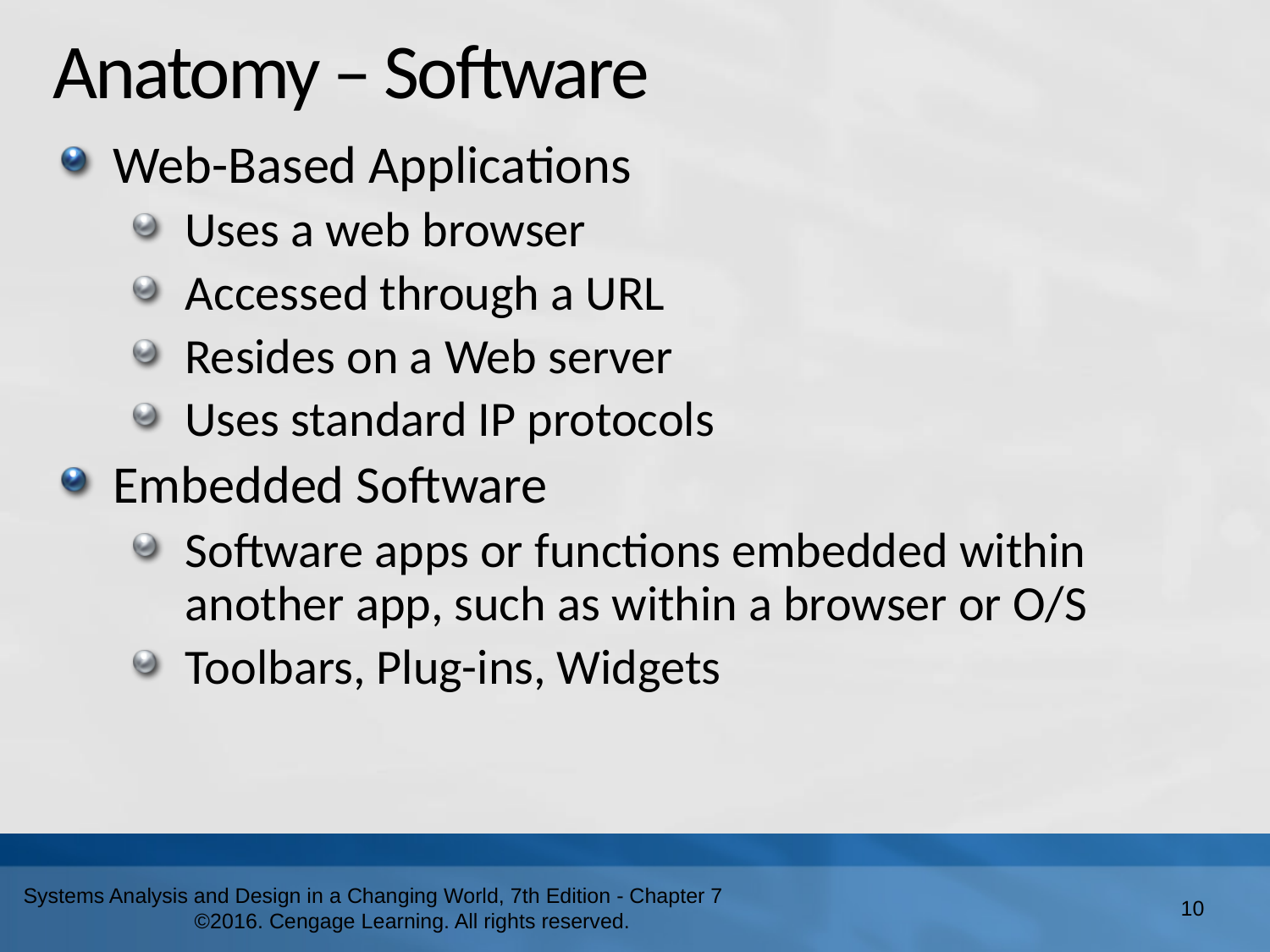

# Anatomy – Software
Web-Based Applications
Uses a web browser
Accessed through a URL
Resides on a Web server
Uses standard IP protocols
Embedded Software
Software apps or functions embedded within another app, such as within a browser or O/S
Toolbars, Plug-ins, Widgets

10
Systems Analysis and Design in a Changing World, 7th Edition - Chapter 7                                                ©2016. Cengage Learning. All rights reserved.